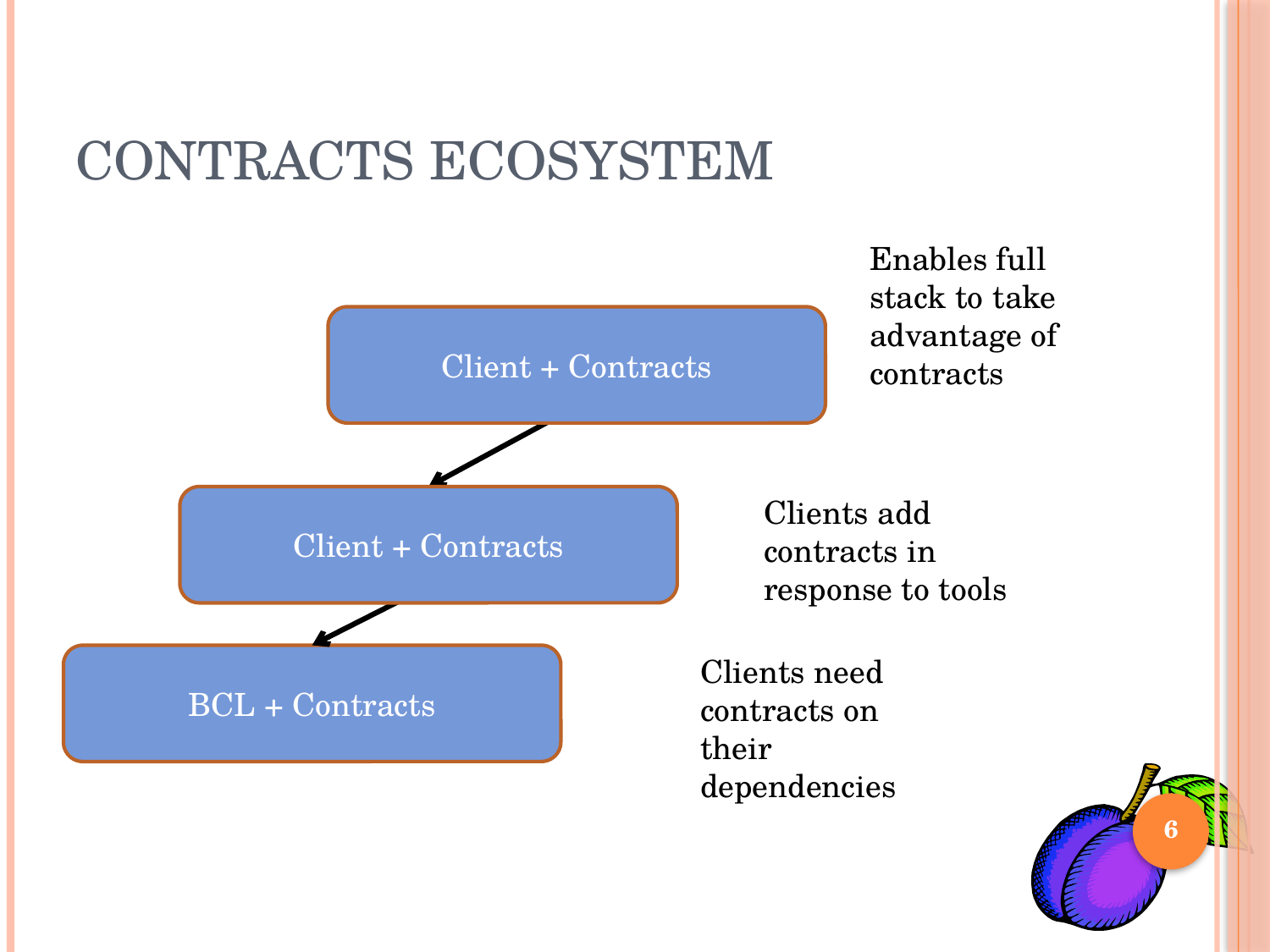

# Contracts Ecosystem
Enables full stack to take advantage of contracts
Client + Contracts
Client
Client + Contracts
Clients add contracts in response to tools
Client
BCL + Contracts
Clients need contracts on their dependencies
BCL
6